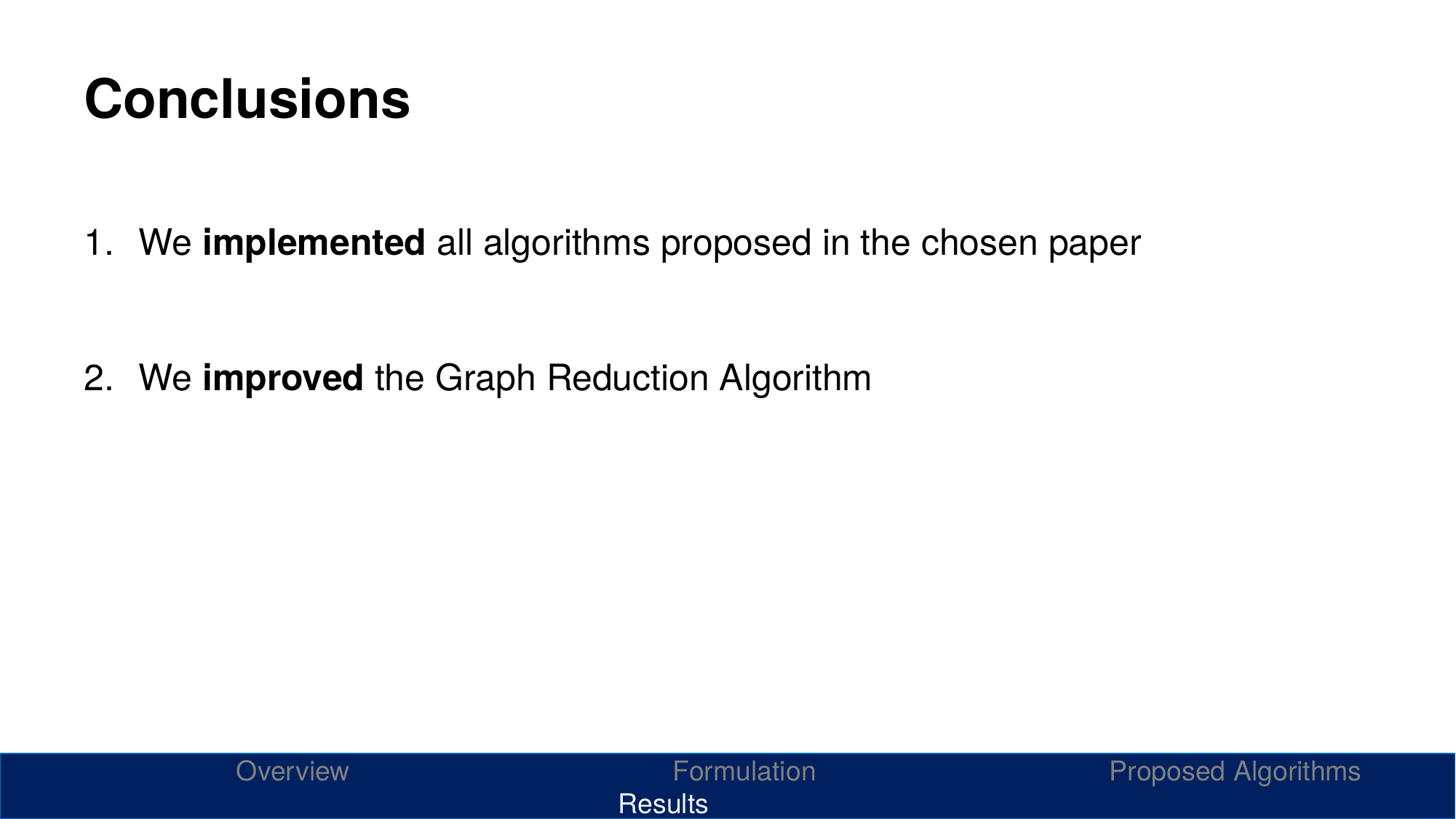

# Conclusions
We implemented all algorithms proposed in the chosen paper

We improved the Graph Reduction Algorithm

		Overview			Formulation			Proposed Algorithms			Results
37